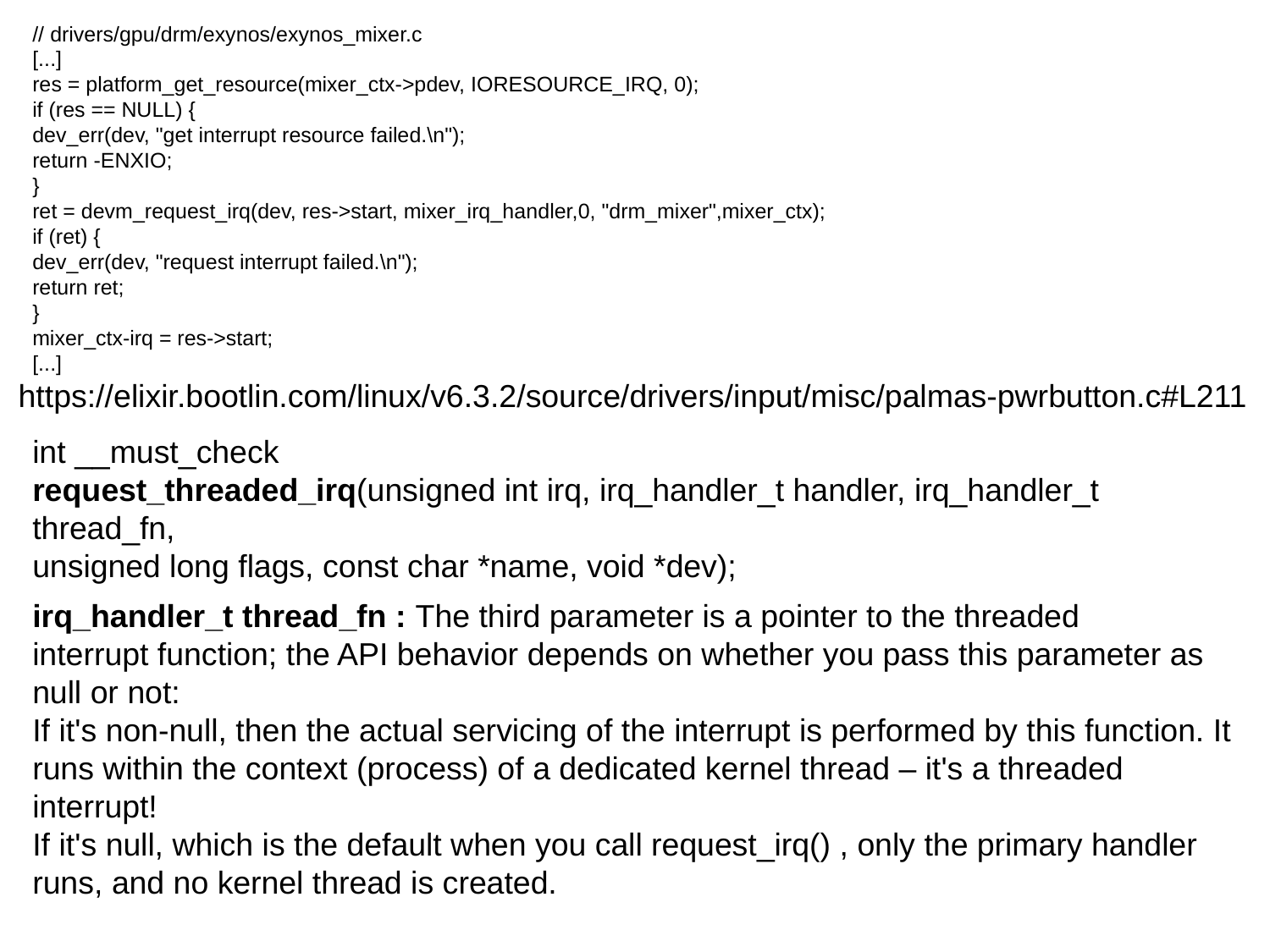

// drivers/gpu/drm/exynos/exynos_mixer.c
[...]
res = platform_get_resource(mixer_ctx->pdev, IORESOURCE_IRQ, 0);
if (res == NULL) {
dev_err(dev, "get interrupt resource failed.\n");
return -ENXIO;
}
ret = devm_request_irq(dev, res->start, mixer_irq_handler,0, "drm_mixer",mixer_ctx);
if (ret) {
dev_err(dev, "request interrupt failed.\n");
return ret;
}
mixer_ctx-irq = res->start;
[...]
https://elixir.bootlin.com/linux/v6.3.2/source/drivers/input/misc/palmas-pwrbutton.c#L211
int __must_check
request_threaded_irq(unsigned int irq, irq_handler_t handler, irq_handler_t thread_fn,
unsigned long flags, const char *name, void *dev);

irq_handler_t thread_fn : The third parameter is a pointer to the threaded
interrupt function; the API behavior depends on whether you pass this parameter as null or not:
If it's non-null, then the actual servicing of the interrupt is performed by this function. It runs within the context (process) of a dedicated kernel thread – it's a threaded interrupt!
If it's null, which is the default when you call request_irq() , only the primary handler runs, and no kernel thread is created.